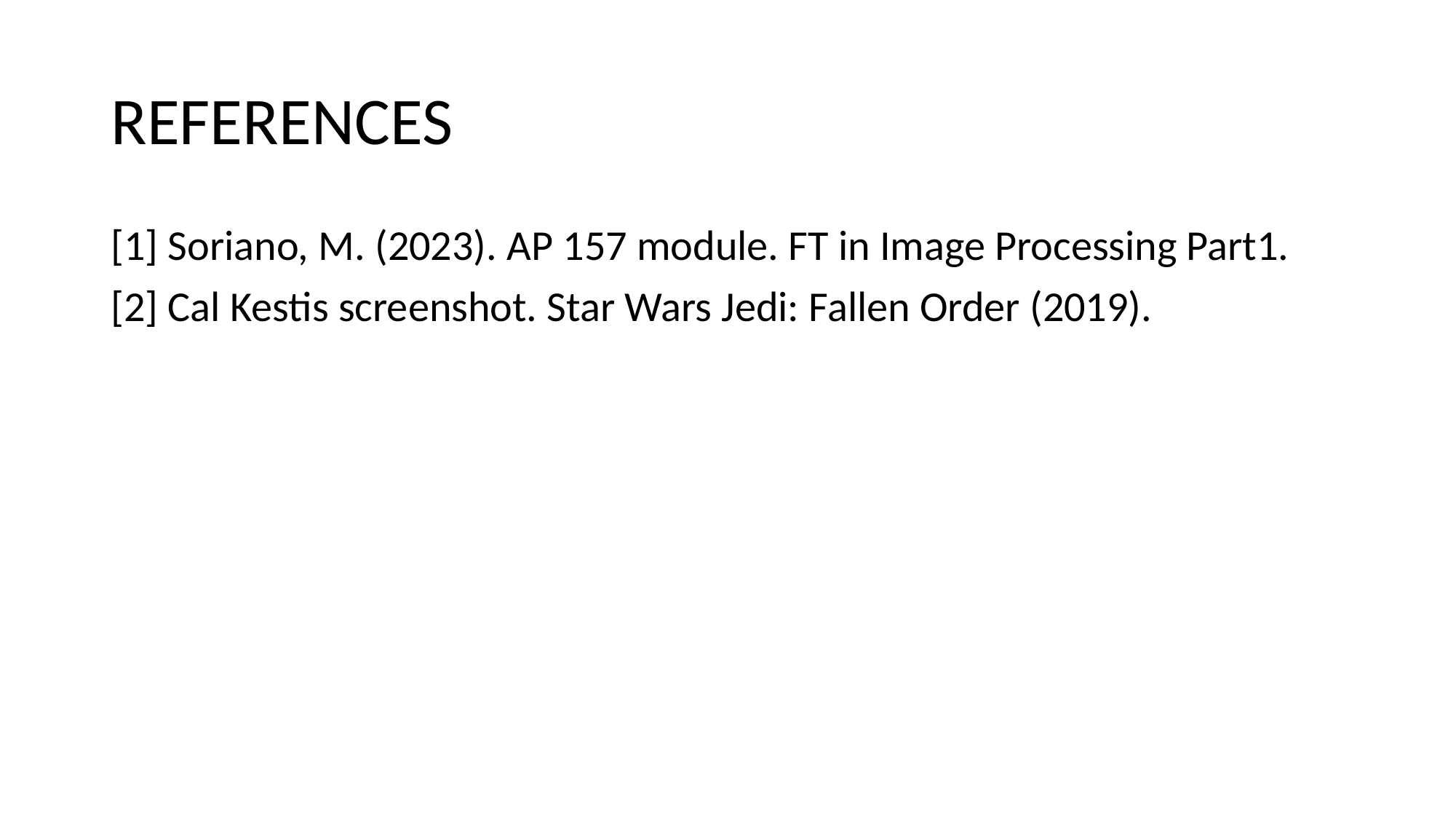

# REFERENCES
[1] Soriano, M. (2023). AP 157 module. FT in Image Processing Part1.
[2] Cal Kestis screenshot. Star Wars Jedi: Fallen Order (2019).